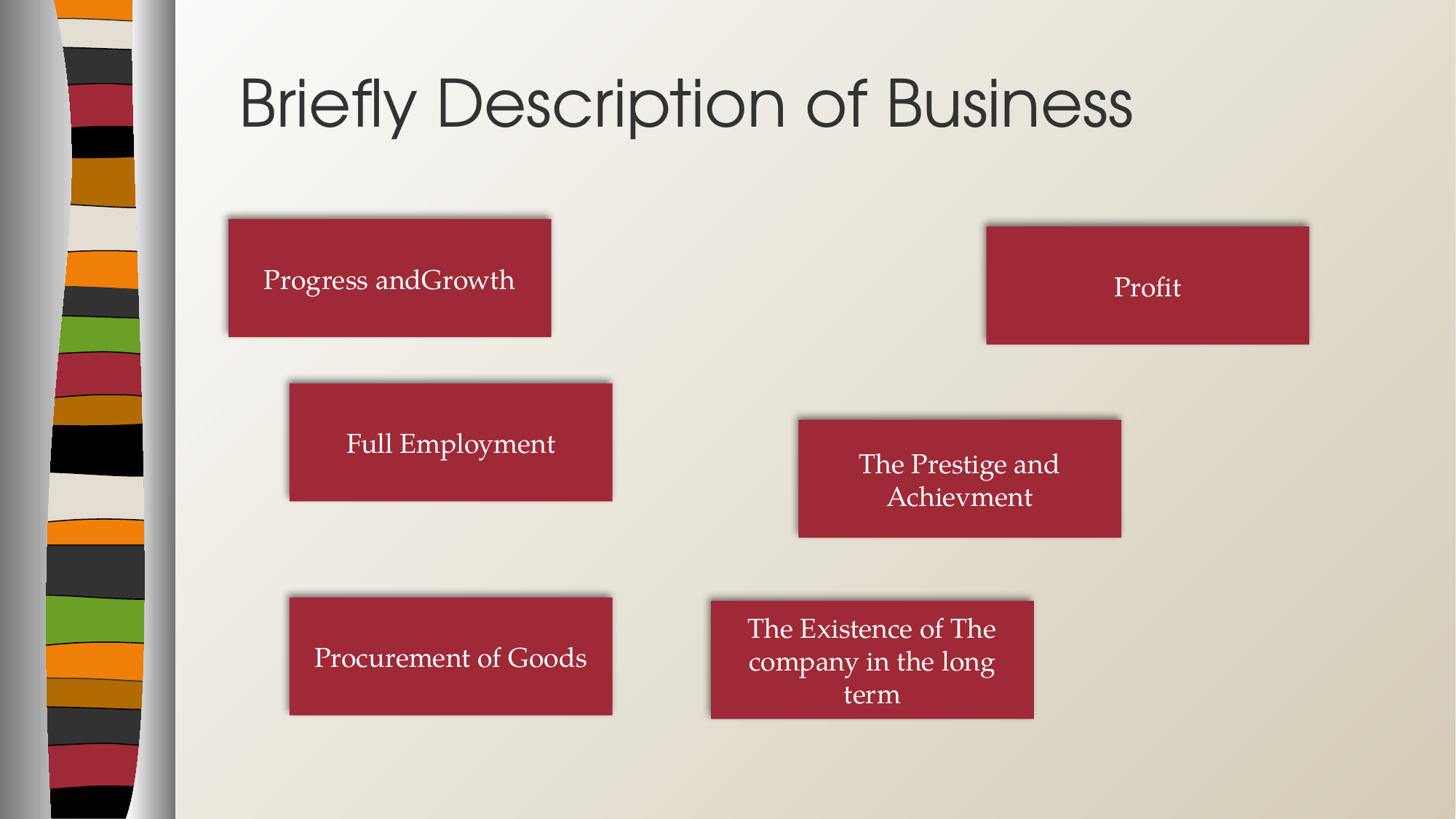

# Briefly Description of Business
Progress andGrowth
Profit
Full Employment
The Prestige and Achievment
Procurement of Goods
The Existence of The company in the long term